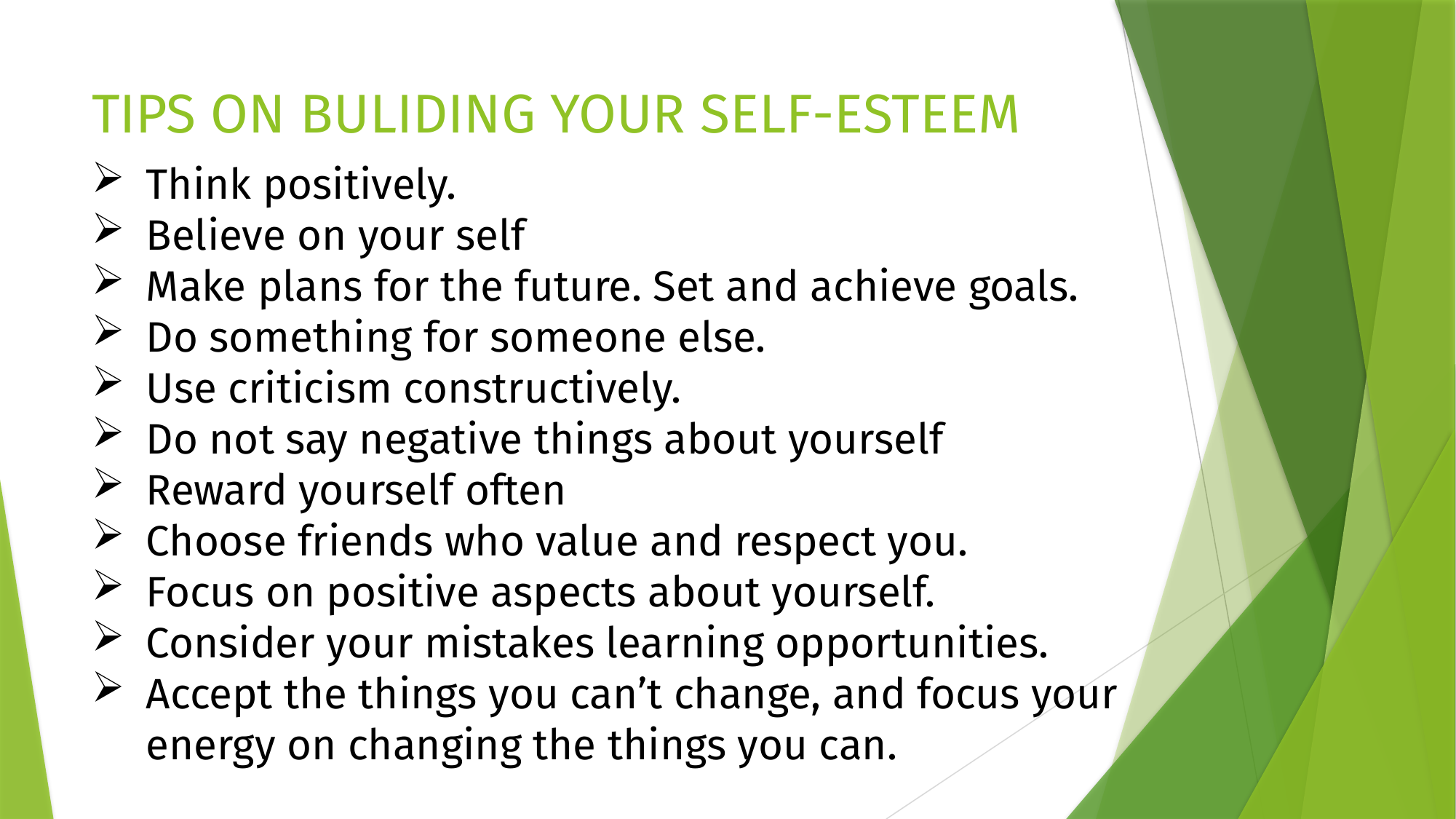

# TIPS ON BULIDING YOUR SELF-ESTEEM
Think positively.
Believe on your self
Make plans for the future. Set and achieve goals.
Do something for someone else.
Use criticism constructively.
Do not say negative things about yourself
Reward yourself often
Choose friends who value and respect you.
Focus on positive aspects about yourself.
Consider your mistakes learning opportunities.
Accept the things you can’t change, and focus your energy on changing the things you can.